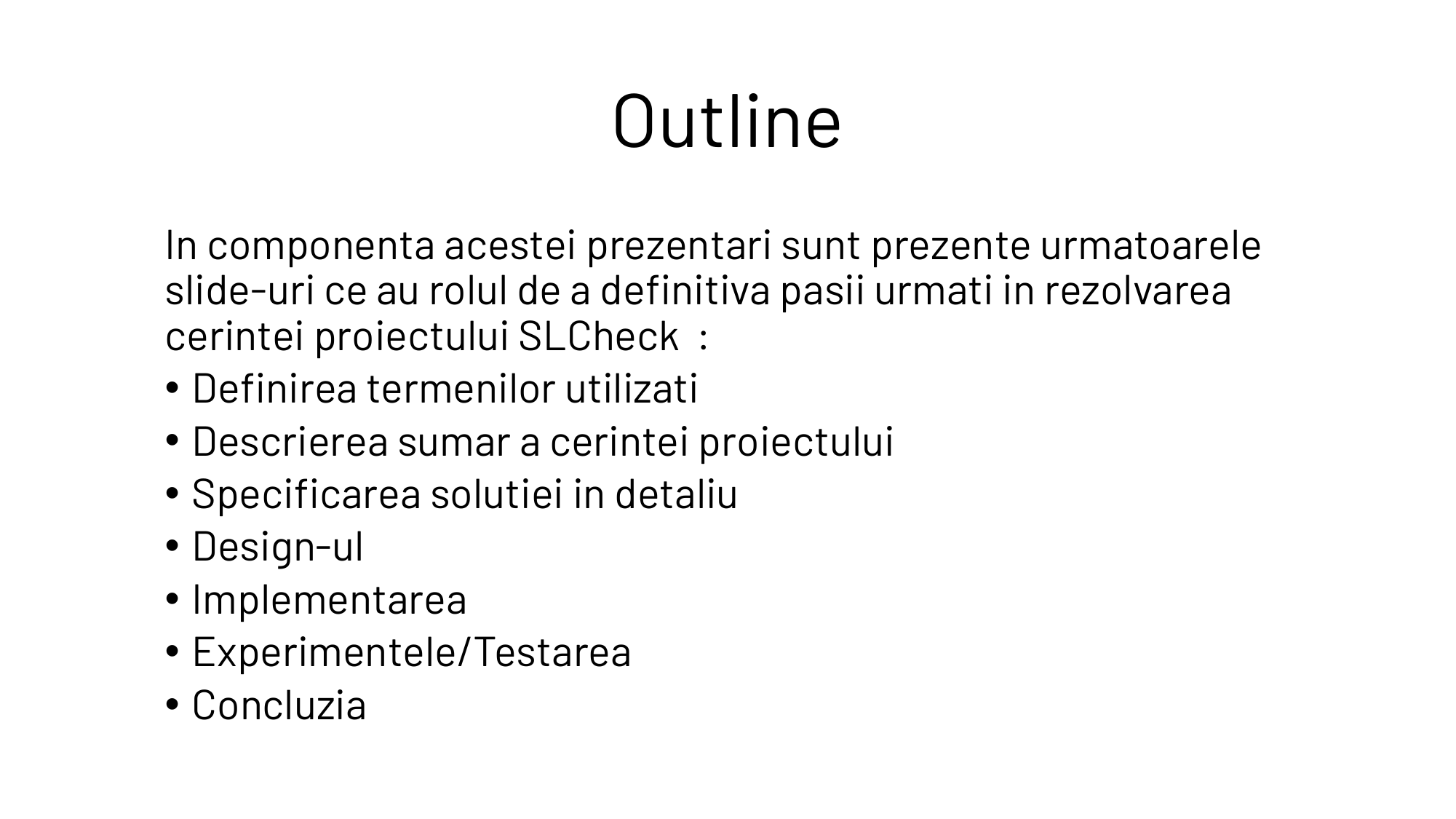

# Outline
In componenta acestei prezentari sunt prezente urmatoarele slide-uri ce au rolul de a definitiva pasii urmati in rezolvarea cerintei proiectului SLCheck  :
Definirea termenilor utilizati
Descrierea sumar a cerintei proiectului
Specificarea solutiei in detaliu
Design-ul
Implementarea
Experimentele/Testarea
Concluzia